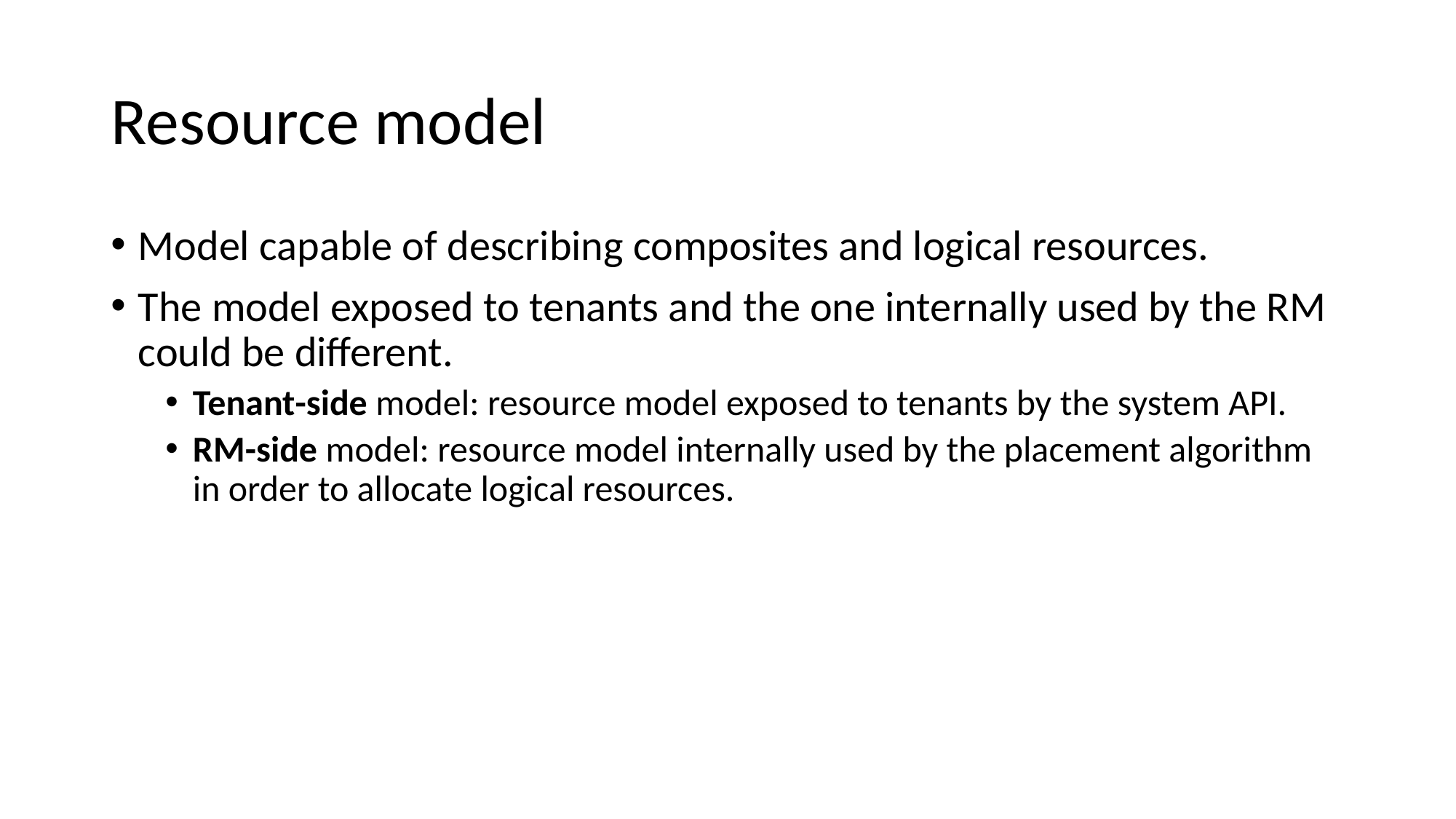

# Resource model
Model capable of describing composites and logical resources.
The model exposed to tenants and the one internally used by the RM could be different.
Tenant-side model: resource model exposed to tenants by the system API.
RM-side model: resource model internally used by the placement algorithm in order to allocate logical resources.